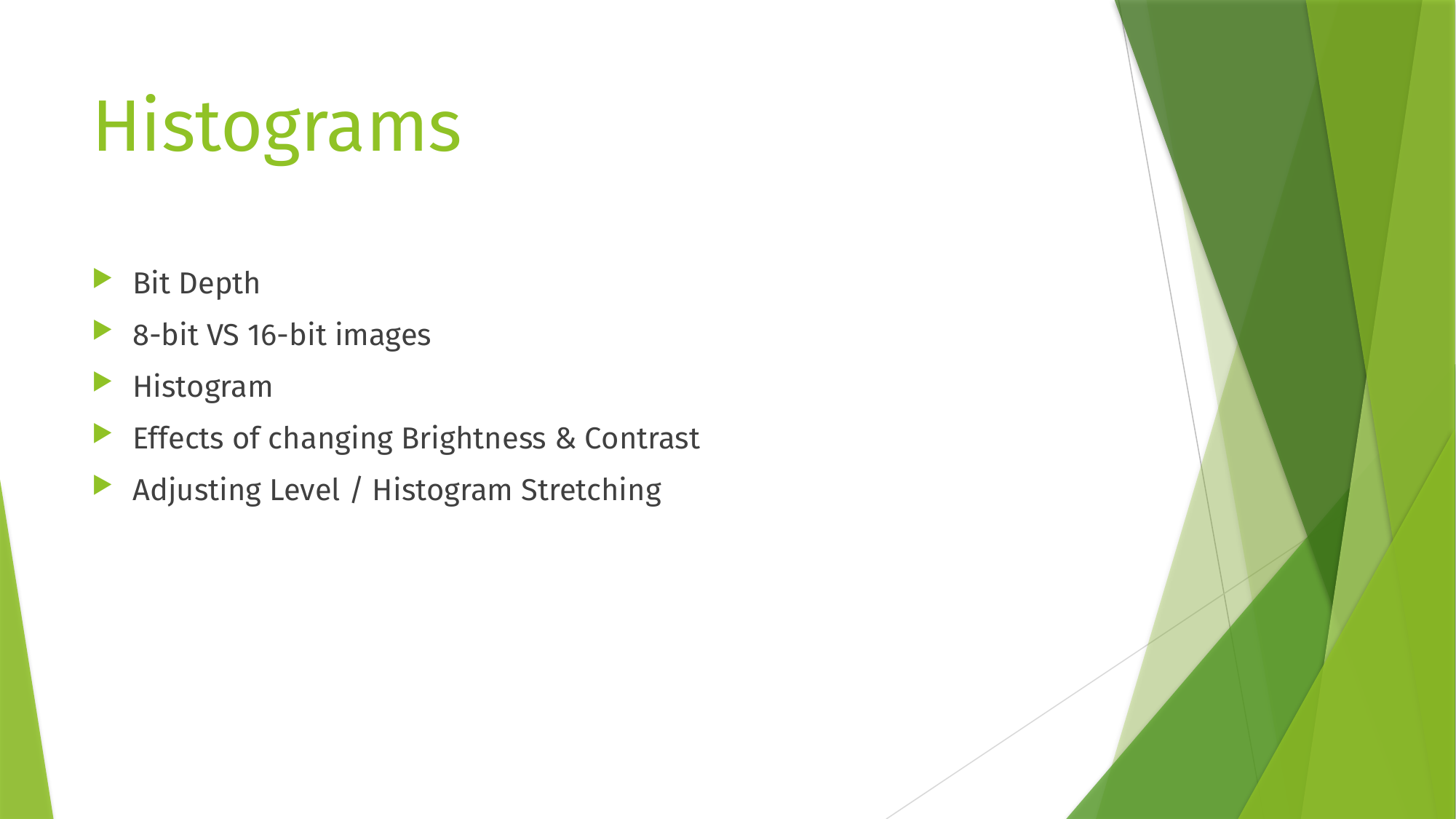

# Histograms
Bit Depth
8-bit VS 16-bit images
Histogram
Effects of changing Brightness & Contrast
Adjusting Level / Histogram Stretching